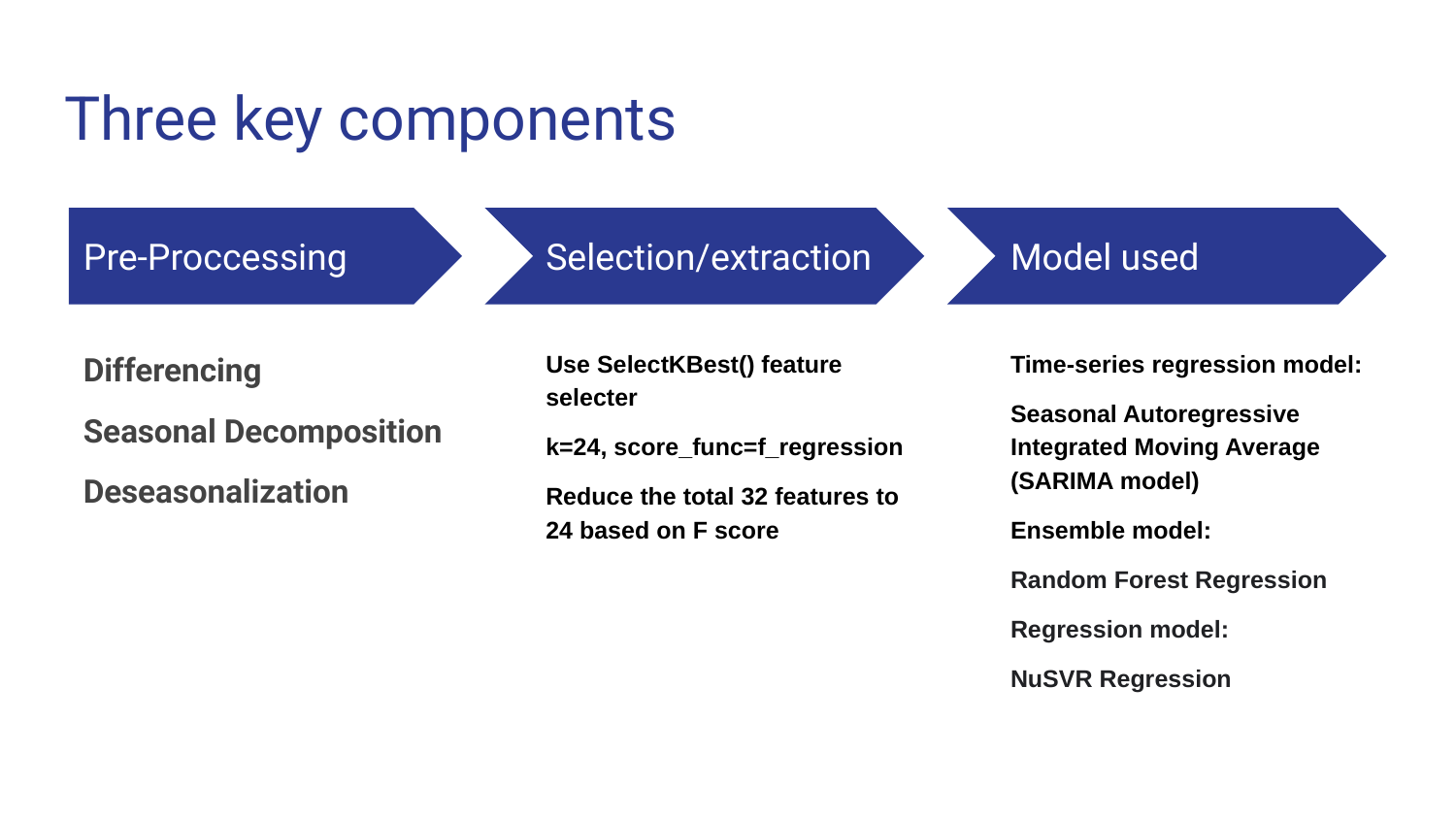

# Three key components

Pre-Proccessing
Selection/extraction
Model used
Differencing
Seasonal Decomposition
Deseasonalization

Use SelectKBest() feature selecter
k=24, score_func=f_regression
Reduce the total 32 features to 24 based on F score
Time-series regression model:
Seasonal Autoregressive Integrated Moving Average (SARIMA model)
Ensemble model:
Random Forest Regression
Regression model:
NuSVR Regression